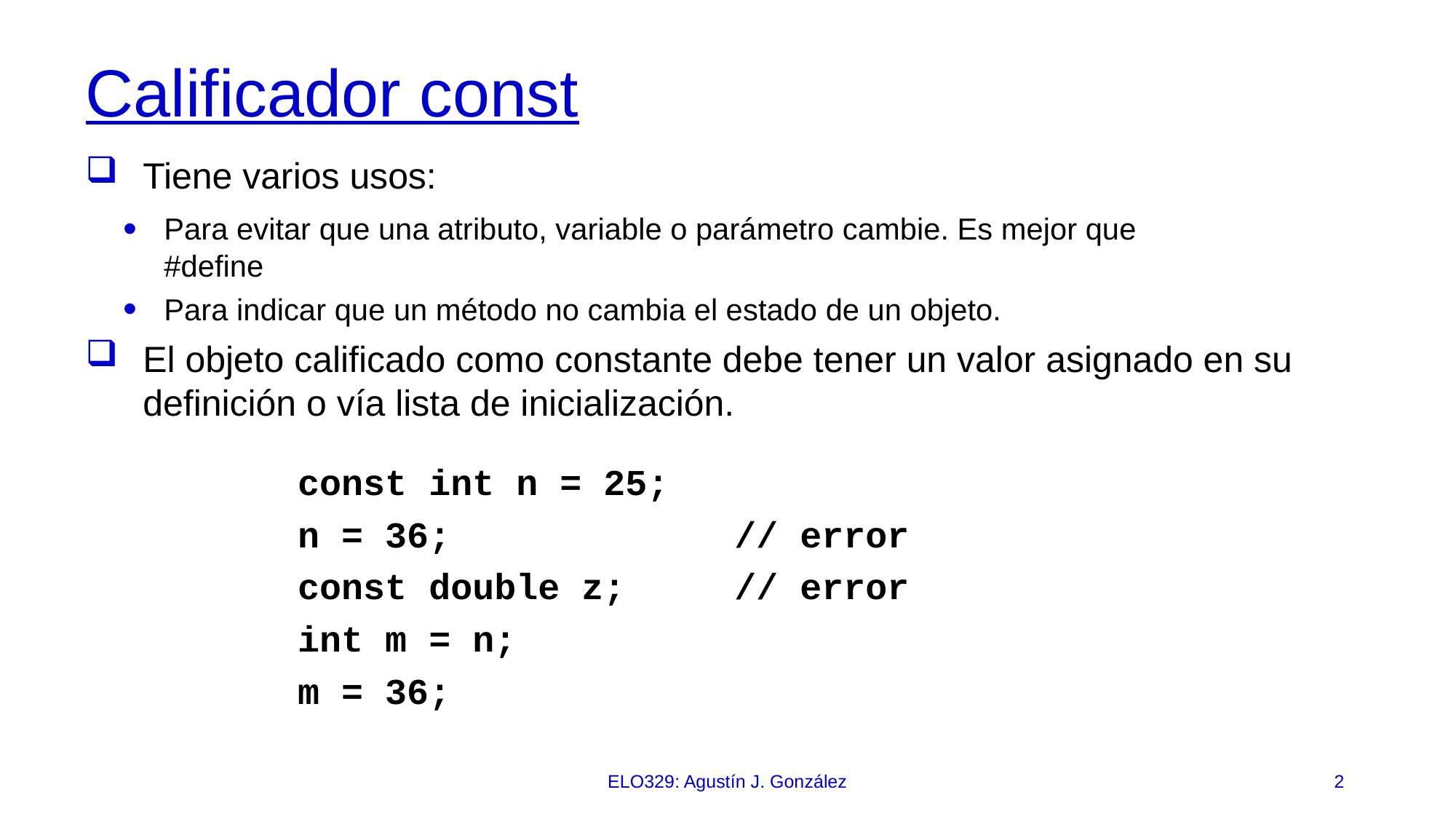

# Calificador const
Tiene varios usos:
Para evitar que una atributo, variable o parámetro cambie. Es mejor que
#define
Para indicar que un método no cambia el estado de un objeto.
El objeto calificado como constante debe tener un valor asignado en su definición o vía lista de inicialización.
const int n = 25;
n = 36;             // error
const double z;     // error
int m = n;
m = 36;
ELO329: Agustín J. González
2